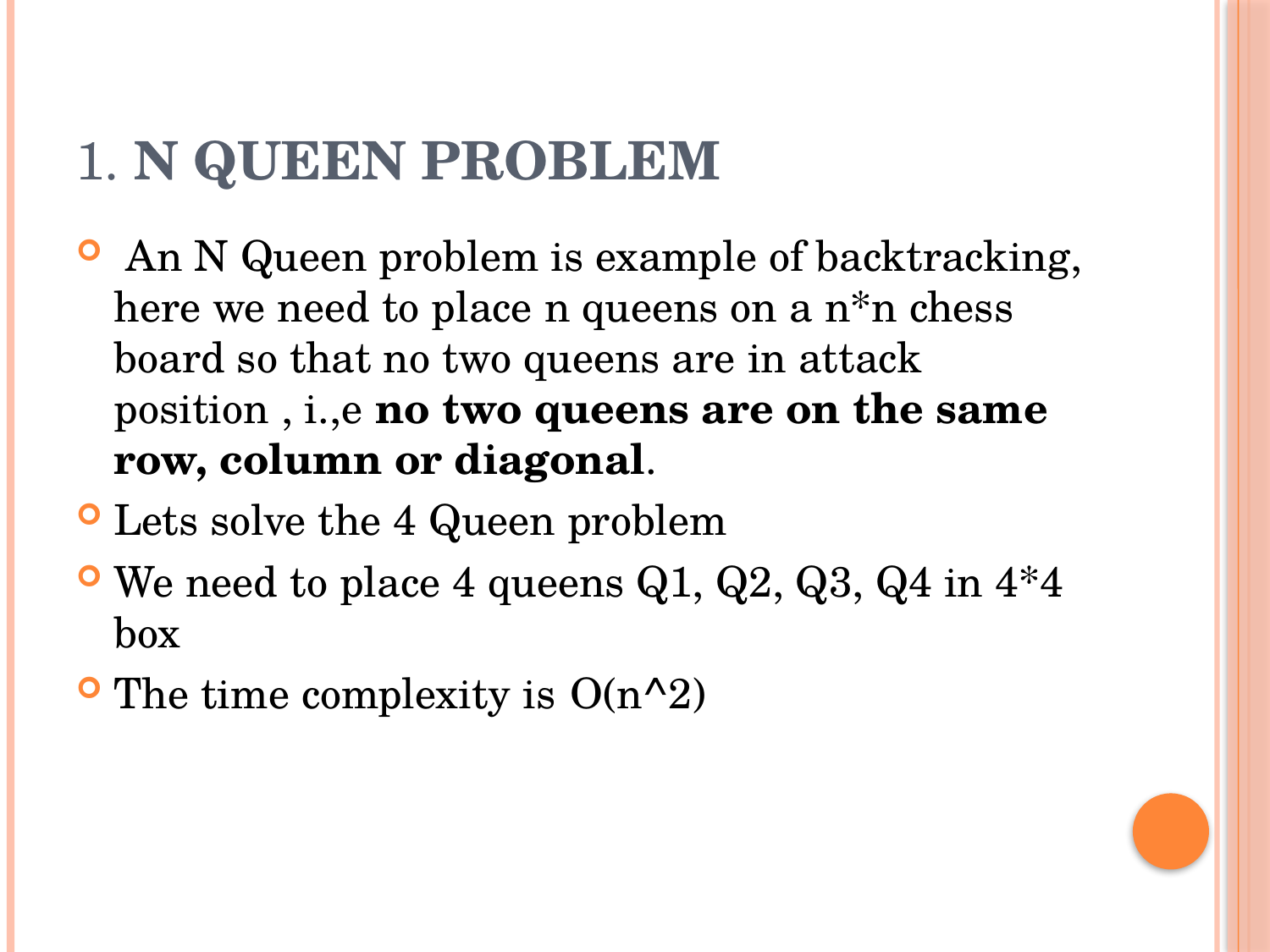

# 1. N Queen Problem
 An N Queen problem is example of backtracking, here we need to place n queens on a n*n chess board so that no two queens are in attack position , i.,e no two queens are on the same row, column or diagonal.
Lets solve the 4 Queen problem
We need to place 4 queens Q1, Q2, Q3, Q4 in 4*4 box
The time complexity is O(n^2)